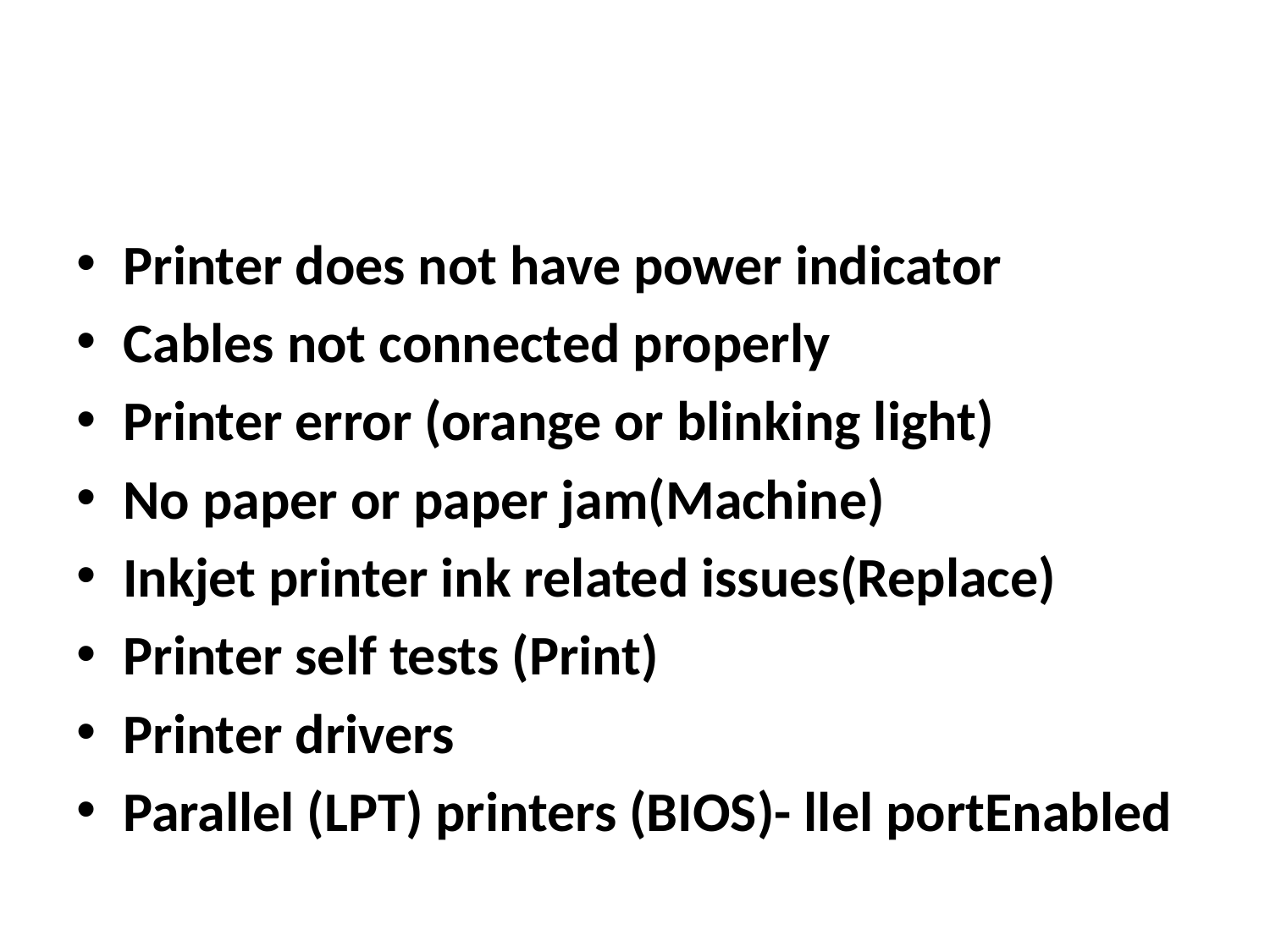

#
Printer does not have power indicator
Cables not connected properly
Printer error (orange or blinking light)
No paper or paper jam(Machine)
Inkjet printer ink related issues(Replace)
Printer self tests (Print)
Printer drivers
Parallel (LPT) printers (BIOS)- llel portEnabled